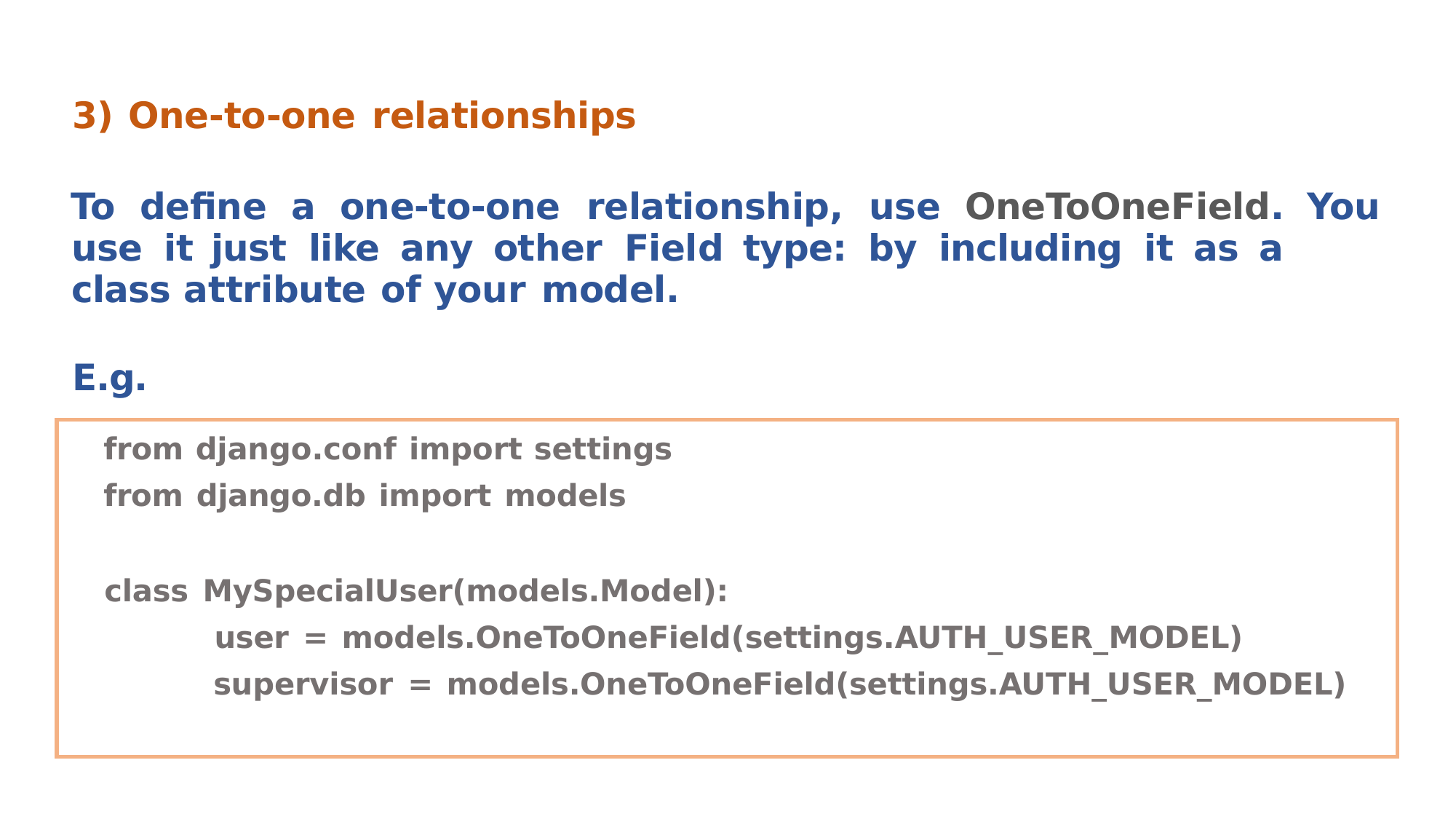

3) One-to-one relationships

To define a one-to-one  relationship,  use OneToOneField. You use it just like any other Field type: by including it as a class attribute of your model.

E.g.
| from django.conf import settings from django.db import models class MySpecialUser(models.Model): user = models.OneToOneField(settings.AUTH\_USER\_MODEL) supervisor = models.OneToOneField(settings.AUTH\_USER\_MODEL) |
| --- |